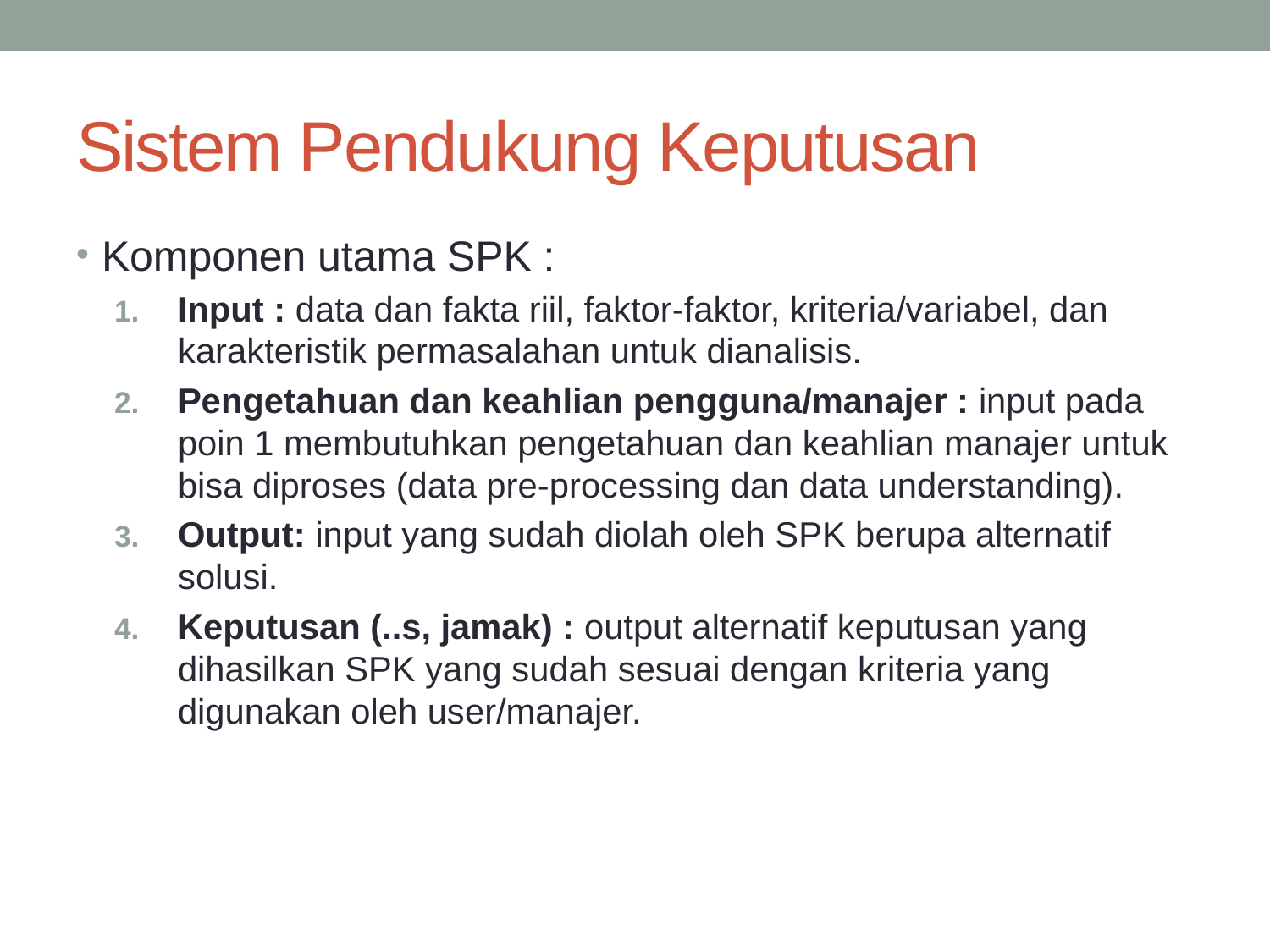

# Sistem Pendukung Keputusan
Komponen utama SPK :
Input : data dan fakta riil, faktor-faktor, kriteria/variabel, dan karakteristik permasalahan untuk dianalisis.
Pengetahuan dan keahlian pengguna/manajer : input pada poin 1 membutuhkan pengetahuan dan keahlian manajer untuk bisa diproses (data pre-processing dan data understanding).
Output: input yang sudah diolah oleh SPK berupa alternatif solusi.
Keputusan (..s, jamak) : output alternatif keputusan yang dihasilkan SPK yang sudah sesuai dengan kriteria yang digunakan oleh user/manajer.